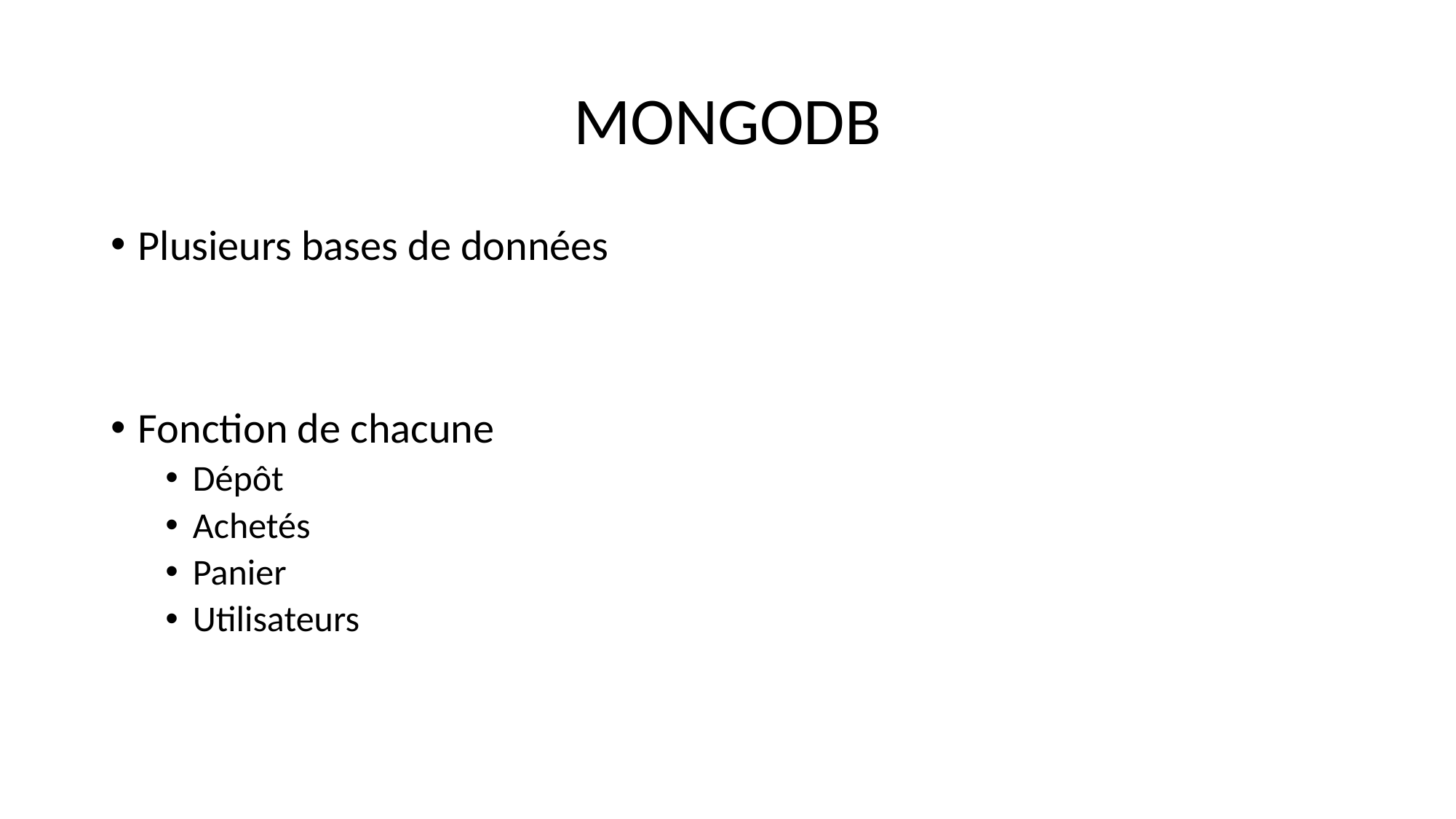

# MONGODB
Plusieurs bases de données

Fonction de chacune
Dépôt
Achetés
Panier
Utilisateurs